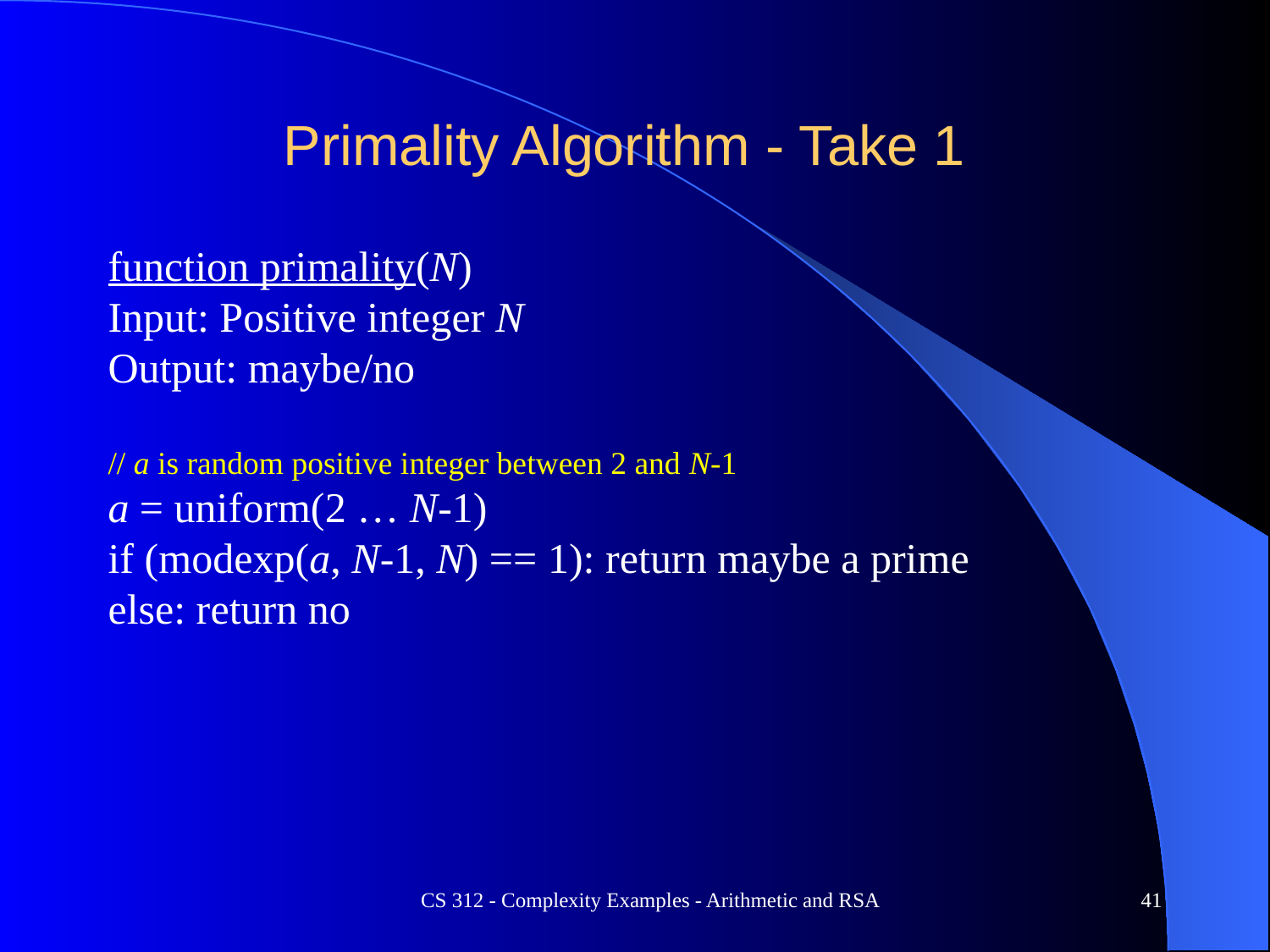

# Primality Algorithm - Take 1
function primality(N)
Input: Positive integer N
Output: maybe/no

// a is random positive integer between 2 and N-1
a = uniform(2 … N-1)
if (modexp(a, N-1, N) == 1): return maybe a prime
else: return no

CS 312 - Complexity Examples - Arithmetic and RSA
41